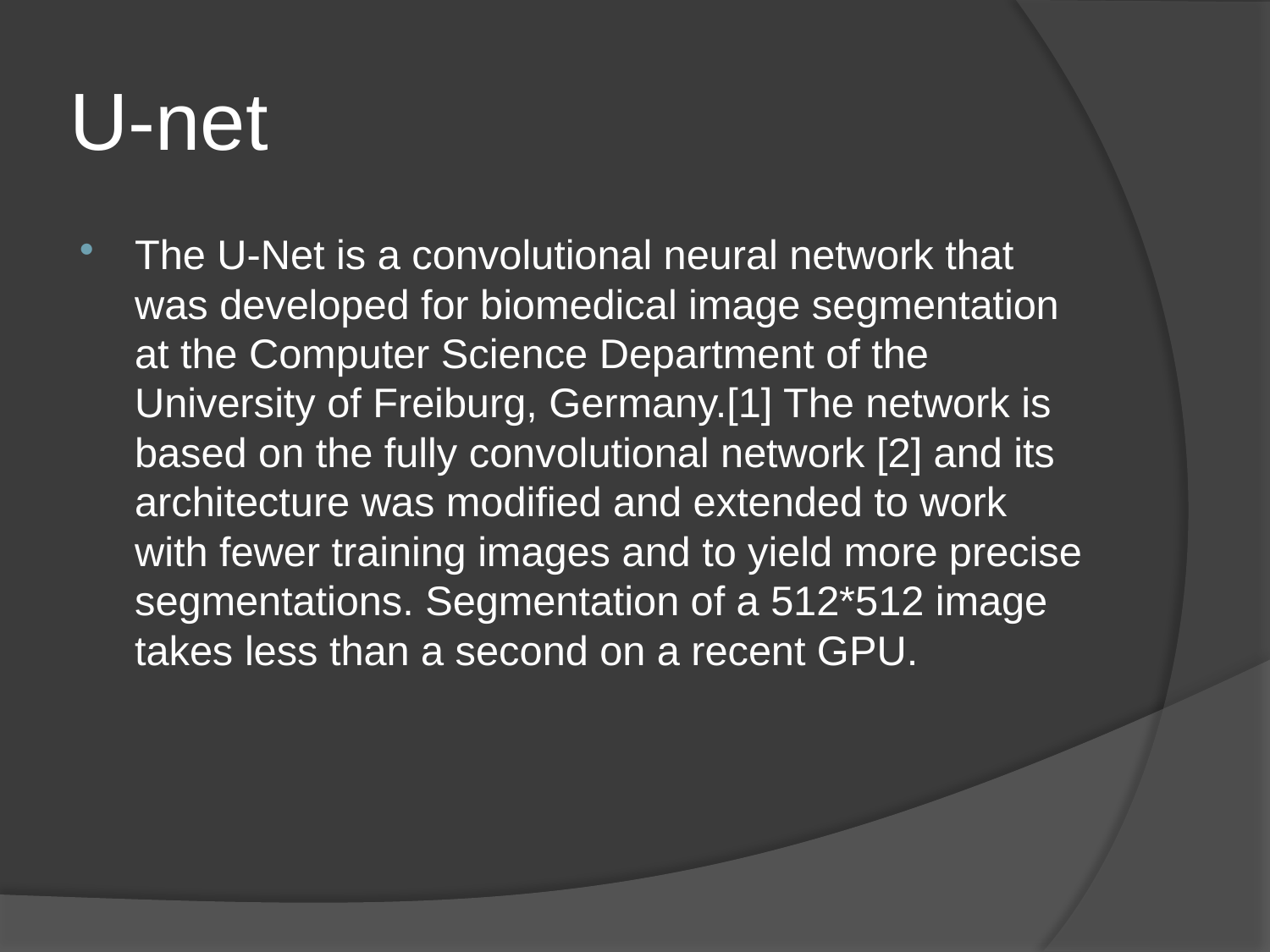

# U-net
The U-Net is a convolutional neural network that was developed for biomedical image segmentation at the Computer Science Department of the University of Freiburg, Germany.[1] The network is based on the fully convolutional network [2] and its architecture was modified and extended to work with fewer training images and to yield more precise segmentations. Segmentation of a 512*512 image takes less than a second on a recent GPU.